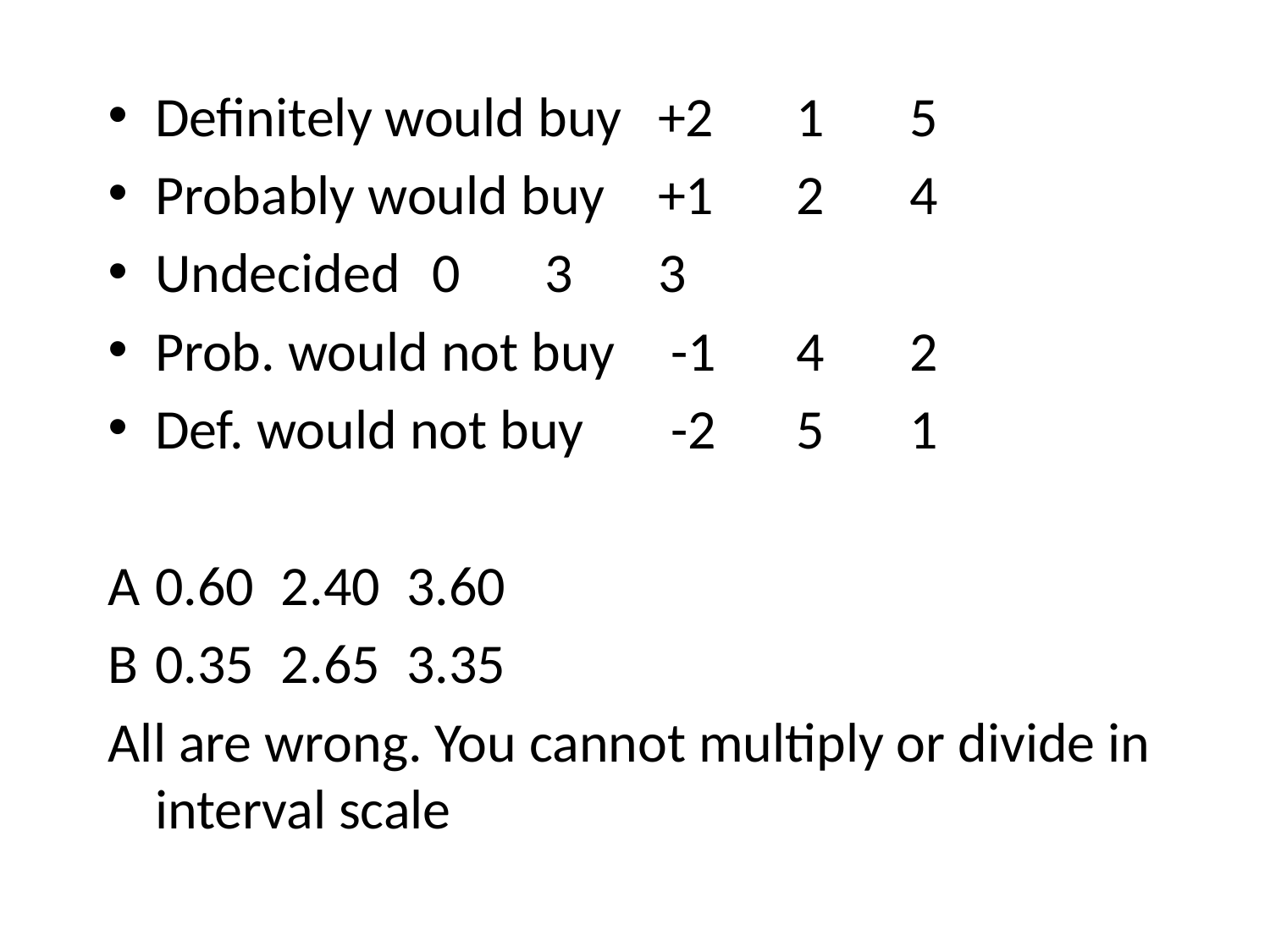

Definitely would buy	+2	 1	5
Probably would buy	+1	 2	4
Undecided			  0	 3	3
Prob. would not buy	 -1	 4	2
Def. would not buy	 -2	 5	1

A						0.60	2.40	3.60
B						0.35	2.65	3.35
All are wrong. You cannot multiply or divide in interval scale